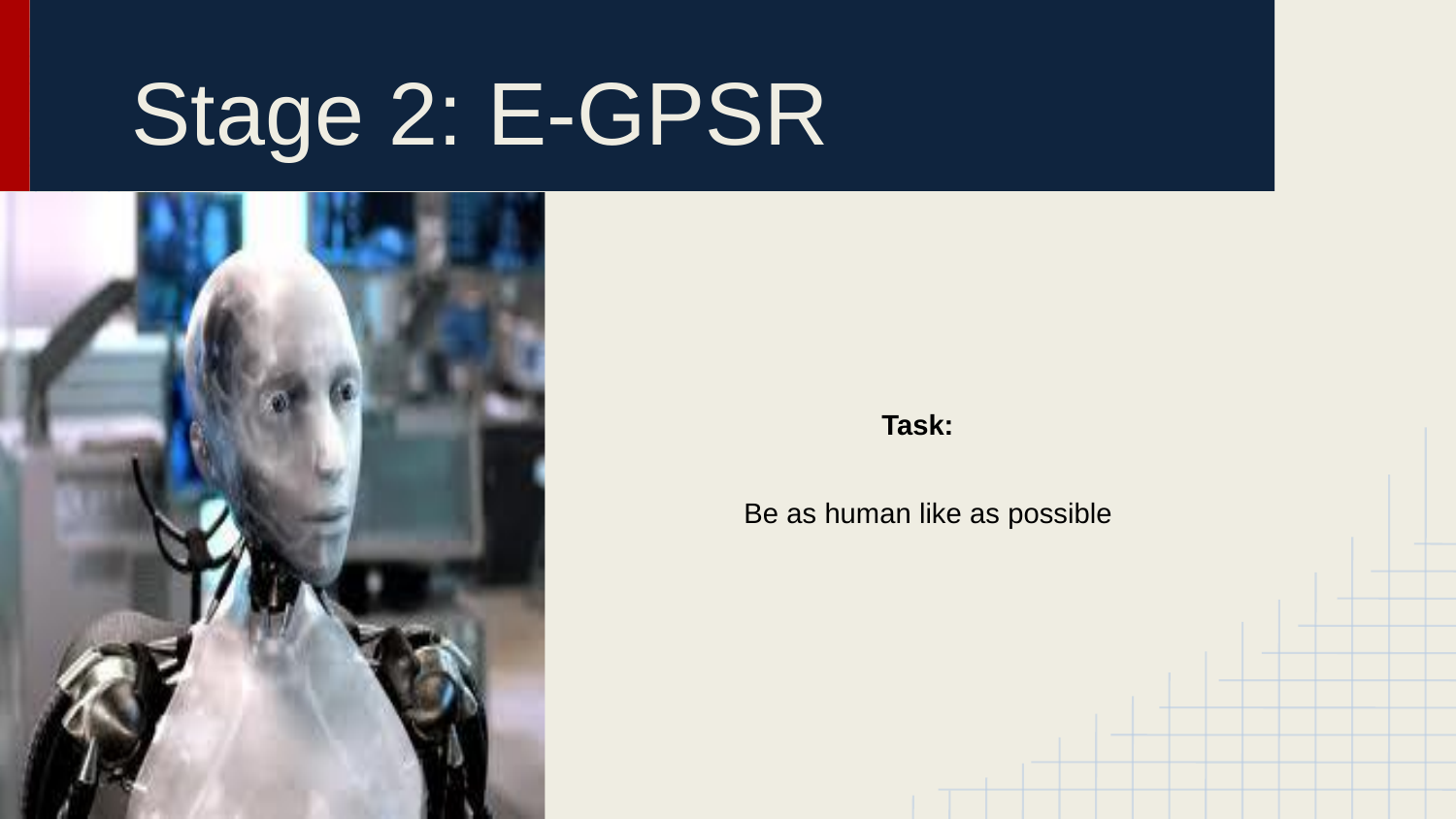

# Stage 2: E-GPSR

Task:
Be as human like as possible